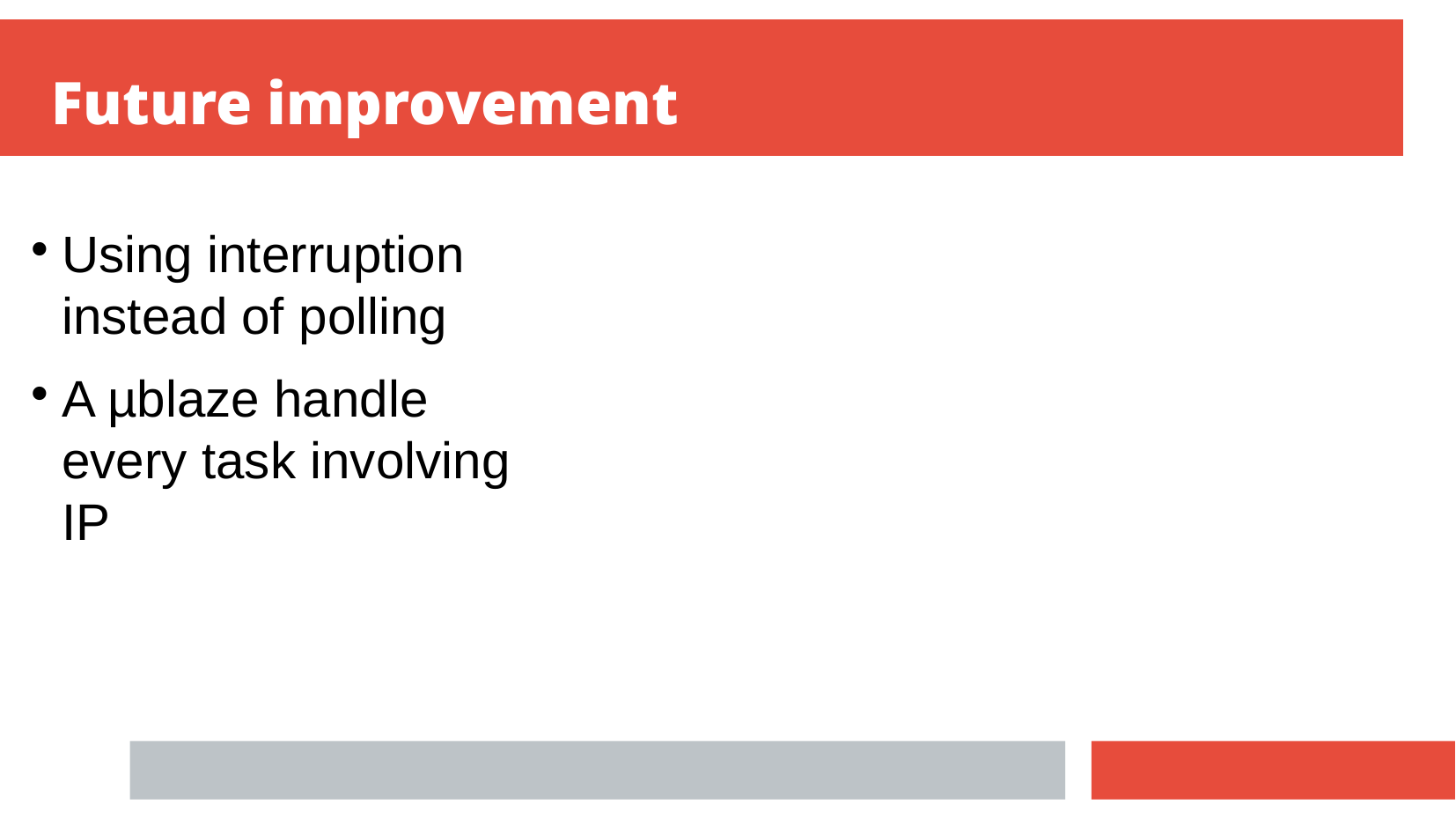

Future improvement
Using interruption instead of polling
A µblaze handle every task involving IP